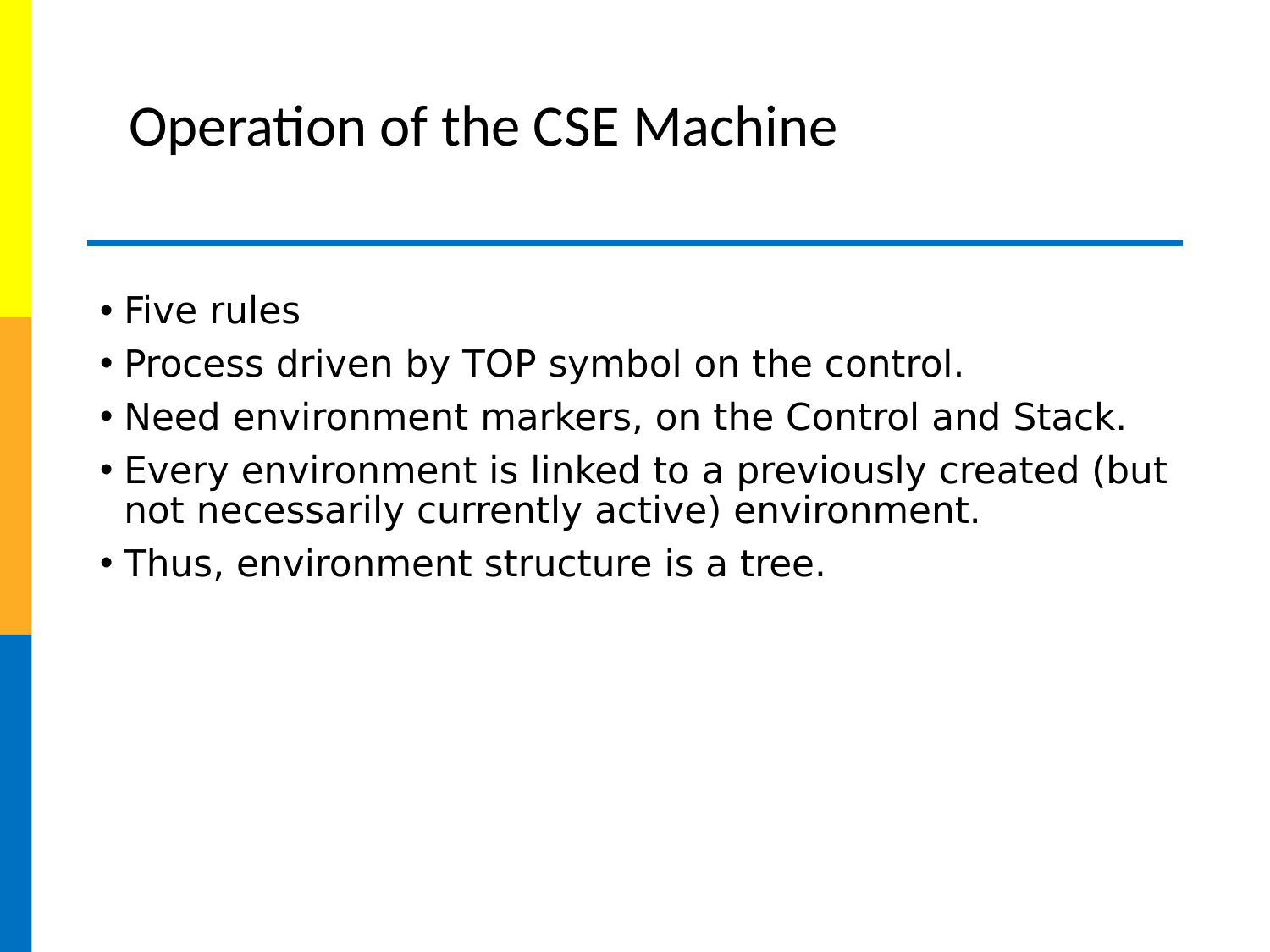

# Operation of the CSE Machine
Five rules
Process driven by TOP symbol on the control.
Need environment markers, on the Control and Stack.
Every environment is linked to a previously created (but not necessarily currently active) environment.
Thus, environment structure is a tree.